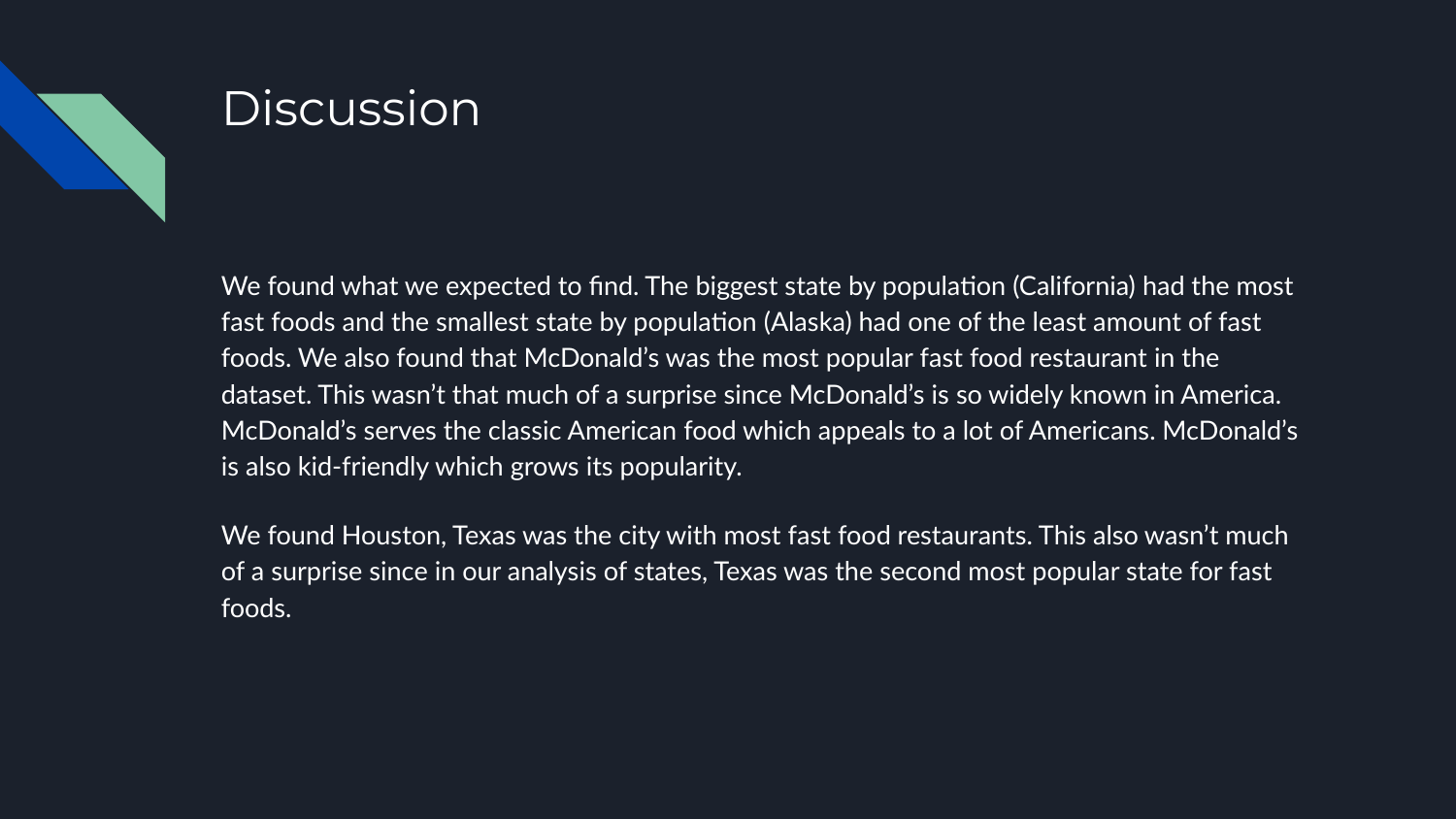

# Discussion
We found what we expected to find. The biggest state by population (California) had the most fast foods and the smallest state by population (Alaska) had one of the least amount of fast foods. We also found that McDonald’s was the most popular fast food restaurant in the dataset. This wasn’t that much of a surprise since McDonald’s is so widely known in America. McDonald’s serves the classic American food which appeals to a lot of Americans. McDonald’s is also kid-friendly which grows its popularity.
We found Houston, Texas was the city with most fast food restaurants. This also wasn’t much of a surprise since in our analysis of states, Texas was the second most popular state for fast foods.